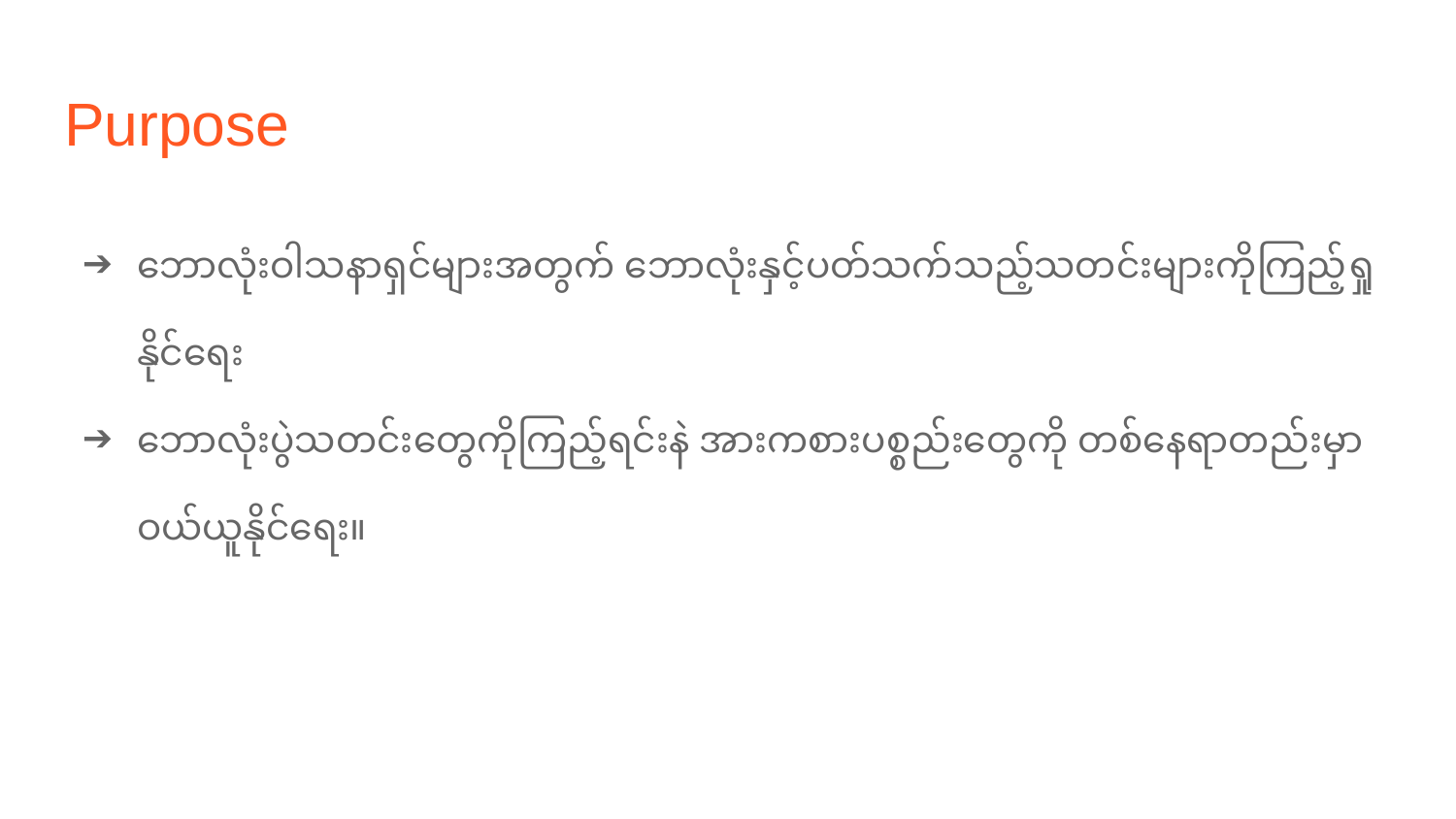

# Purpose
ဘောလုံးဝါသနာရှင်များအတွက် ဘောလုံးနှင့်ပတ်သက်သည့်သတင်းများကိုကြည့်ရှုနိုင်ရေး
ဘောလုံးပွဲသတင်းတွေကိုကြည့်ရင်းနဲ အားကစားပစ္စည်းတွေကို တစ်နေရာတည်းမှာ ဝယ်ယူနိုင်ရေး။